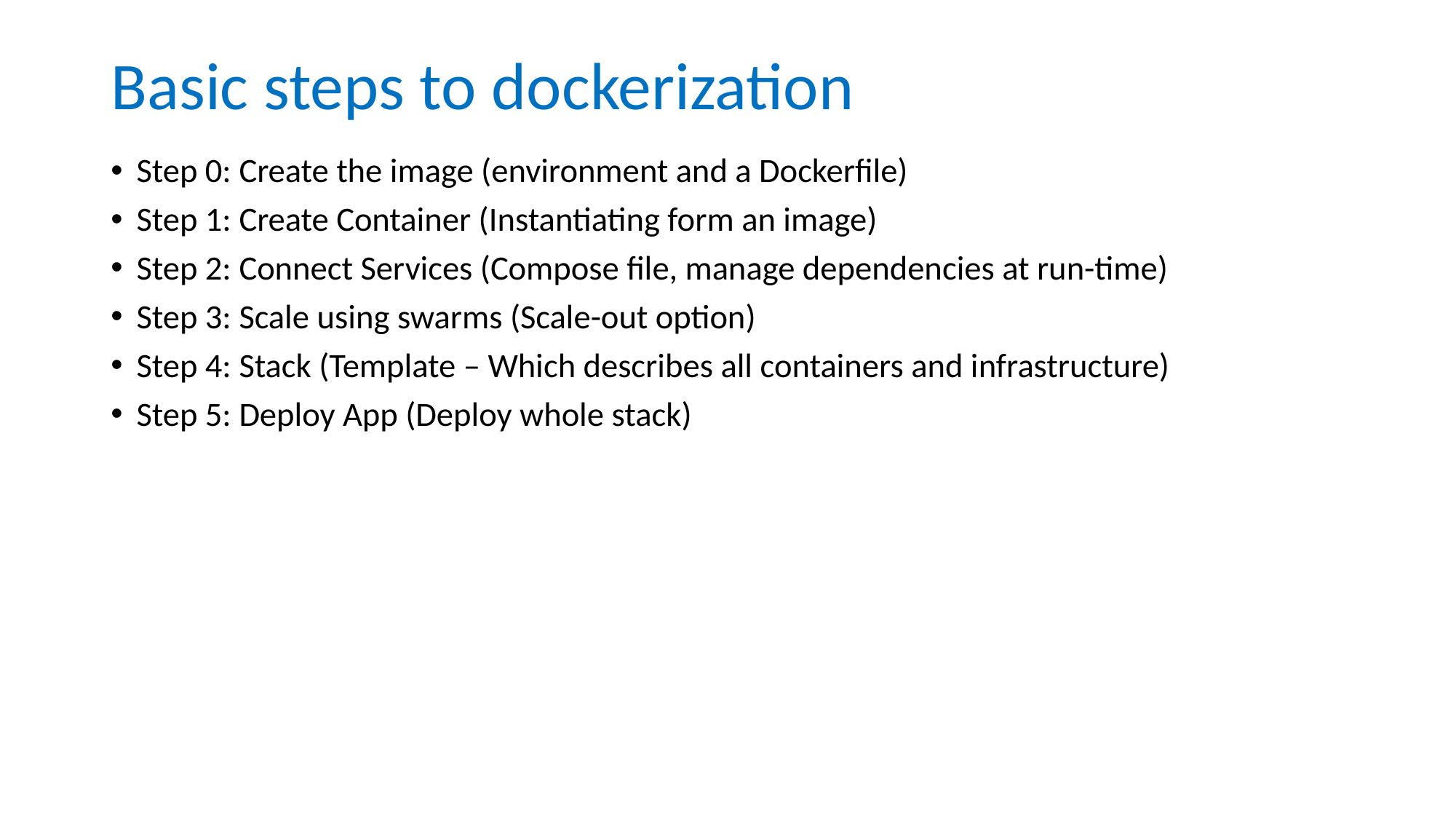

# Basic steps to dockerization
Step 0: Create the image (environment and a Dockerfile)
Step 1: Create Container (Instantiating form an image)
Step 2: Connect Services (Compose file, manage dependencies at run-time)
Step 3: Scale using swarms (Scale-out option)
Step 4: Stack (Template – Which describes all containers and infrastructure)
Step 5: Deploy App (Deploy whole stack)